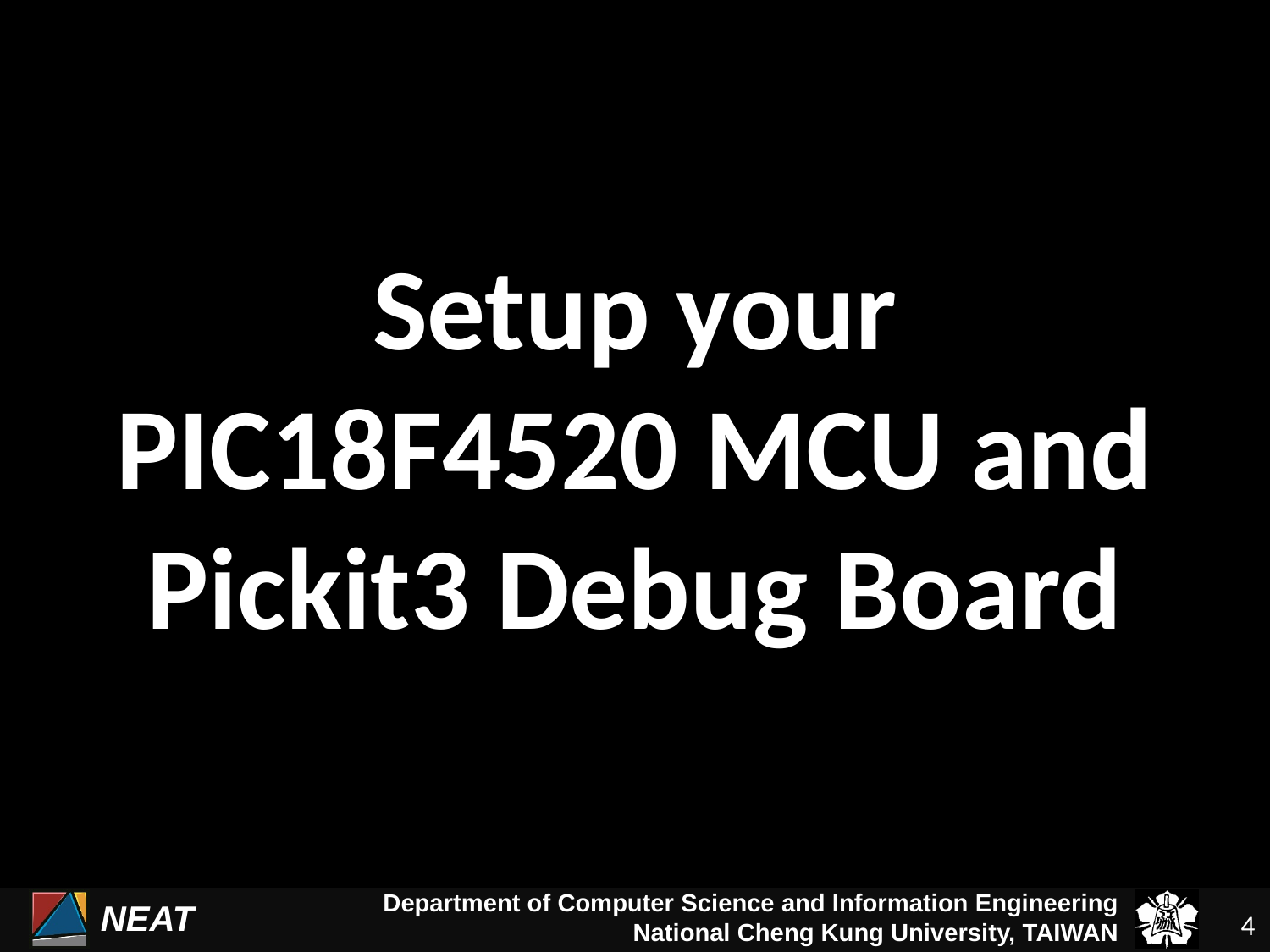

Setup your
PIC18F4520 MCU and Pickit3 Debug Board